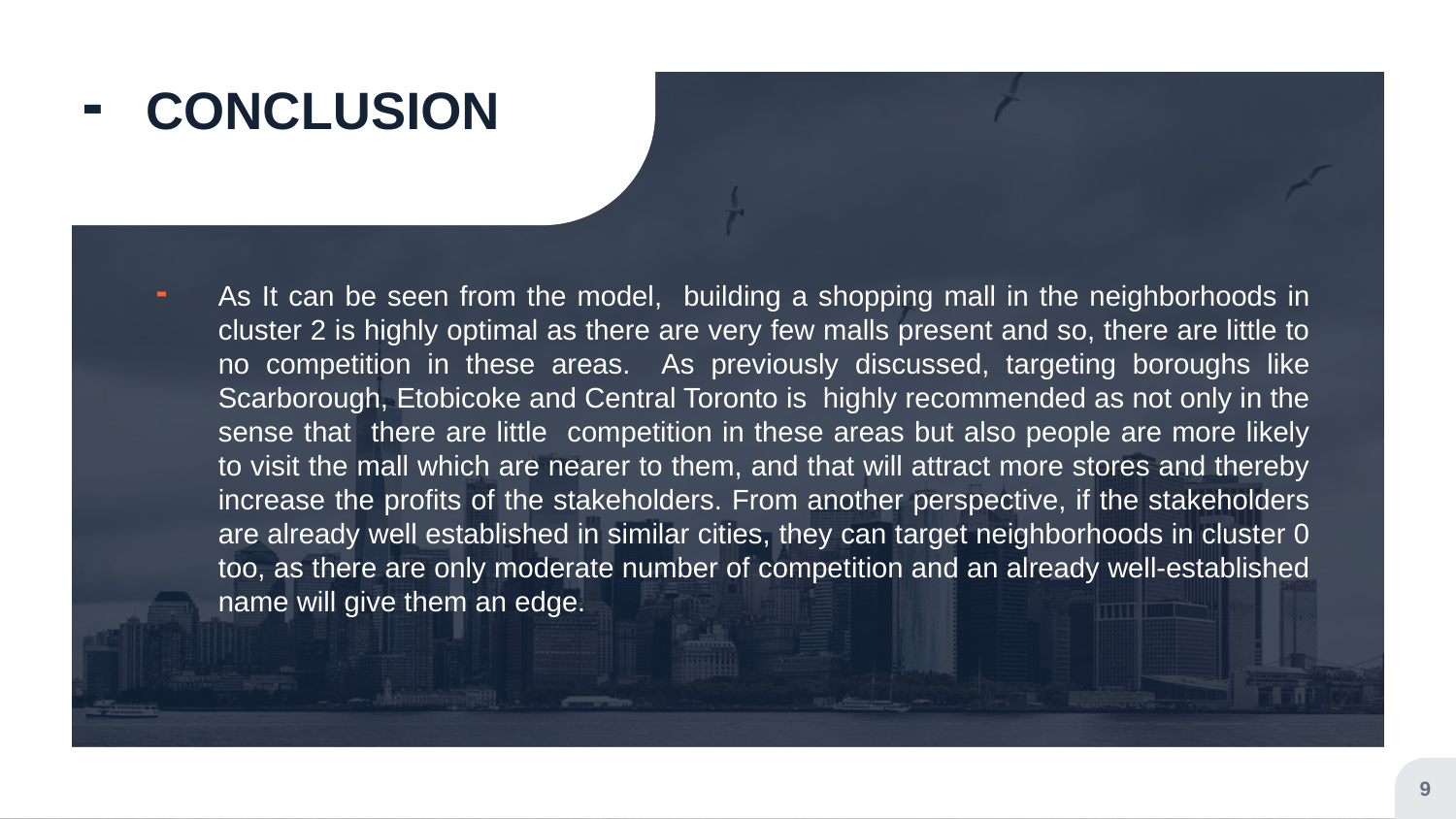

# CONCLUSION
As It can be seen from the model,  building a shopping mall in the neighborhoods in cluster 2 is highly optimal as there are very few malls present and so, there are little to no competition in these areas.  As previously discussed, targeting boroughs like Scarborough, Etobicoke and Central Toronto is  highly recommended as not only in the sense that  there are little  competition in these areas but also people are more likely to visit the mall which are nearer to them, and that will attract more stores and thereby increase the profits of the stakeholders. From another perspective, if the stakeholders are already well established in similar cities, they can target neighborhoods in cluster 0 too, as there are only moderate number of competition and an already well-established name will give them an edge.
9